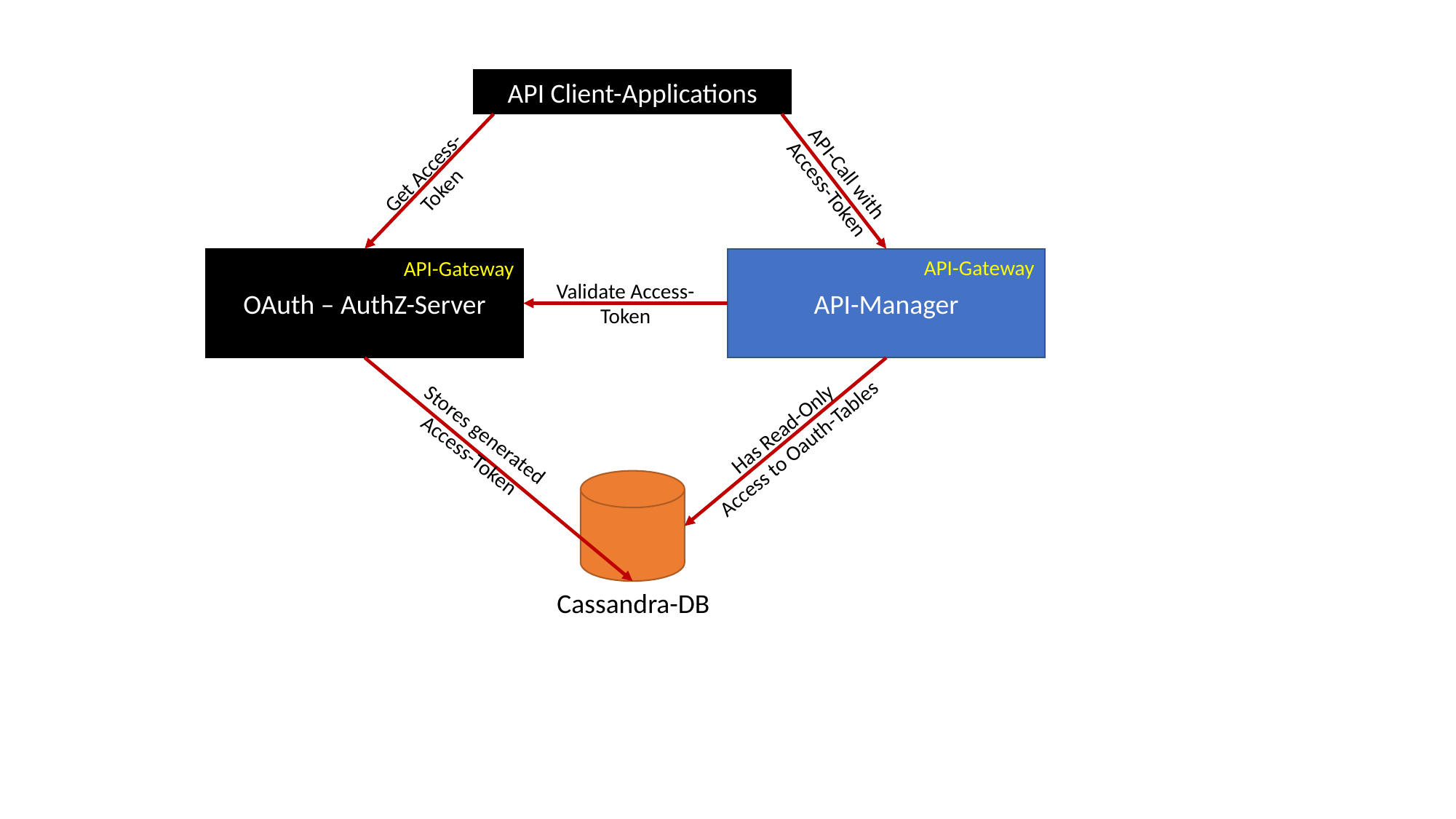

API Client-Applications
Get Access-Token
API-Call with Access-Token

OAuth – AuthZ-Server

API-Manager

API-Gateway
API-Gateway
Validate Access-Token
Has Read-Only
Access to Oauth-Tables
Stores generated Access-Token

Cassandra-DB